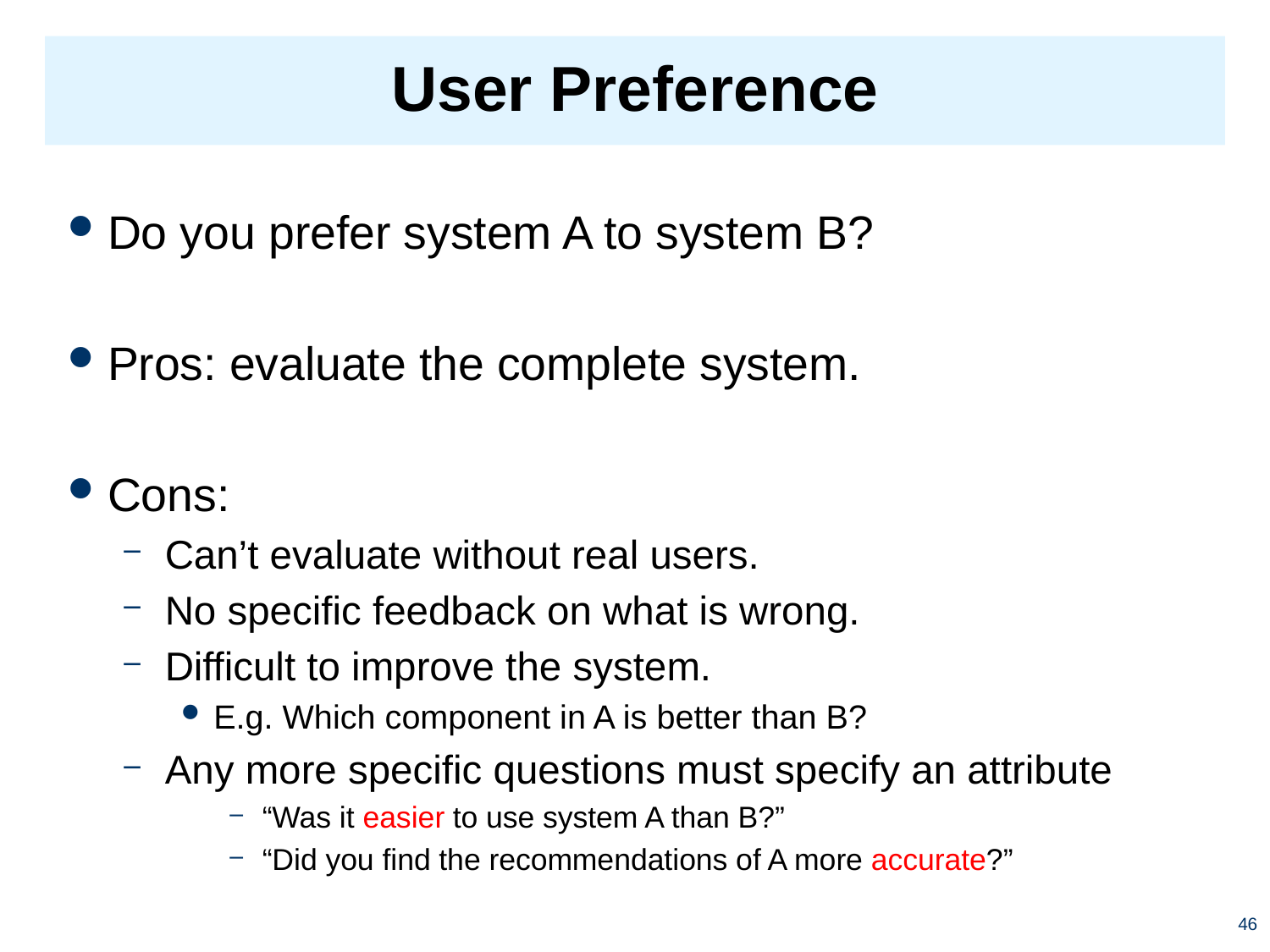

# User Preference
Do you prefer system A to system B?

Pros: evaluate the complete system.

Cons:
Can’t evaluate without real users.
No specific feedback on what is wrong.
Difficult to improve the system.
E.g. Which component in A is better than B?
Any more specific questions must specify an attribute
“Was it easier to use system A than B?”
“Did you find the recommendations of A more accurate?”

46